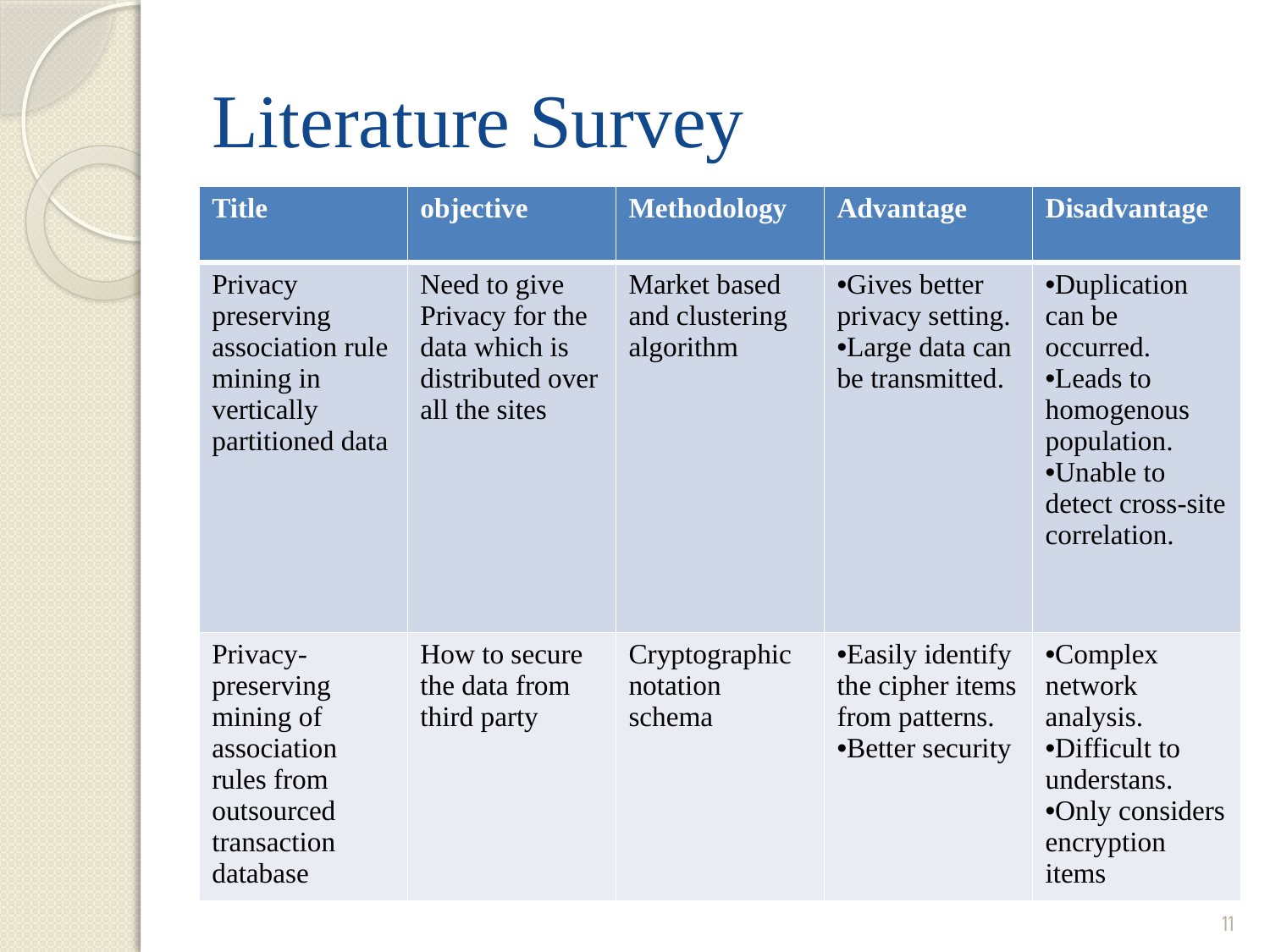

# Literature Survey
| Title | objective | Methodology | Advantage | Disadvantage |
| --- | --- | --- | --- | --- |
| Privacy preserving association rule mining in vertically partitioned data | Need to give Privacy for the data which is distributed over all the sites | Market based and clustering algorithm | Gives better privacy setting. Large data can be transmitted. | Duplication can be occurred. Leads to homogenous population. Unable to detect cross-site correlation. |
| Privacy-preserving mining of association rules from outsourced transaction database | How to secure the data from third party | Cryptographic notation schema | Easily identify the cipher items from patterns. Better security | Complex network analysis. Difficult to understans. Only considers encryption items |
11